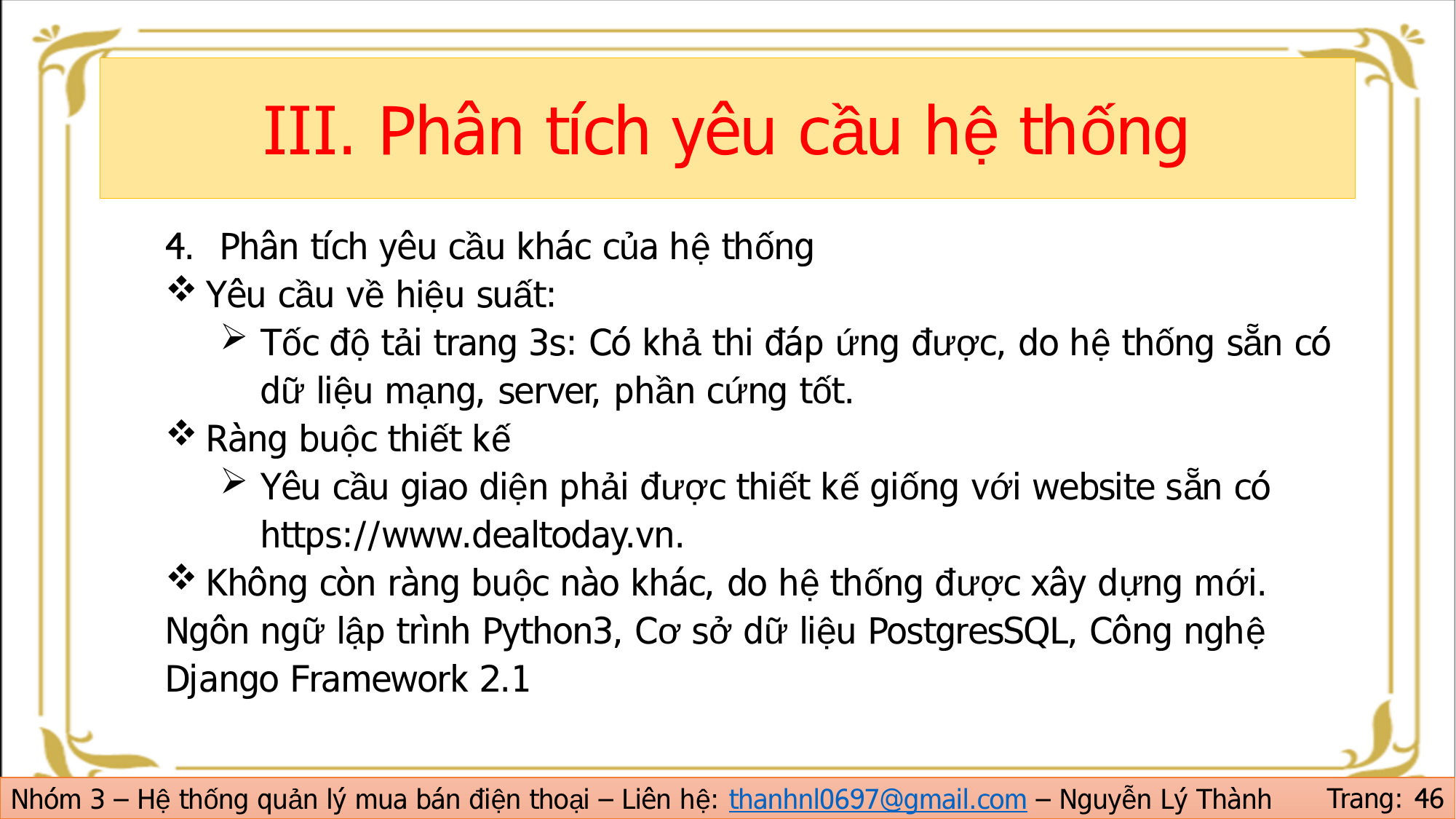

#
III. Phân tích yêu cầu hệ thống
Phân tích yêu cầu khác của hệ thống
Yêu cầu về hiệu suất:
Tốc độ tải trang 3s: Có khả thi đáp ứng được, do hệ thống sẵn có dữ liệu mạng, server, phần cứng tốt.
Ràng buộc thiết kế
Yêu cầu giao diện phải được thiết kế giống với website sẵn có https://www.dealtoday.vn.
Không còn ràng buộc nào khác, do hệ thống được xây dựng mới.
Ngôn ngữ lập trình Python3, Cơ sở dữ liệu PostgresSQL, Công nghệ Django Framework 2.1
46